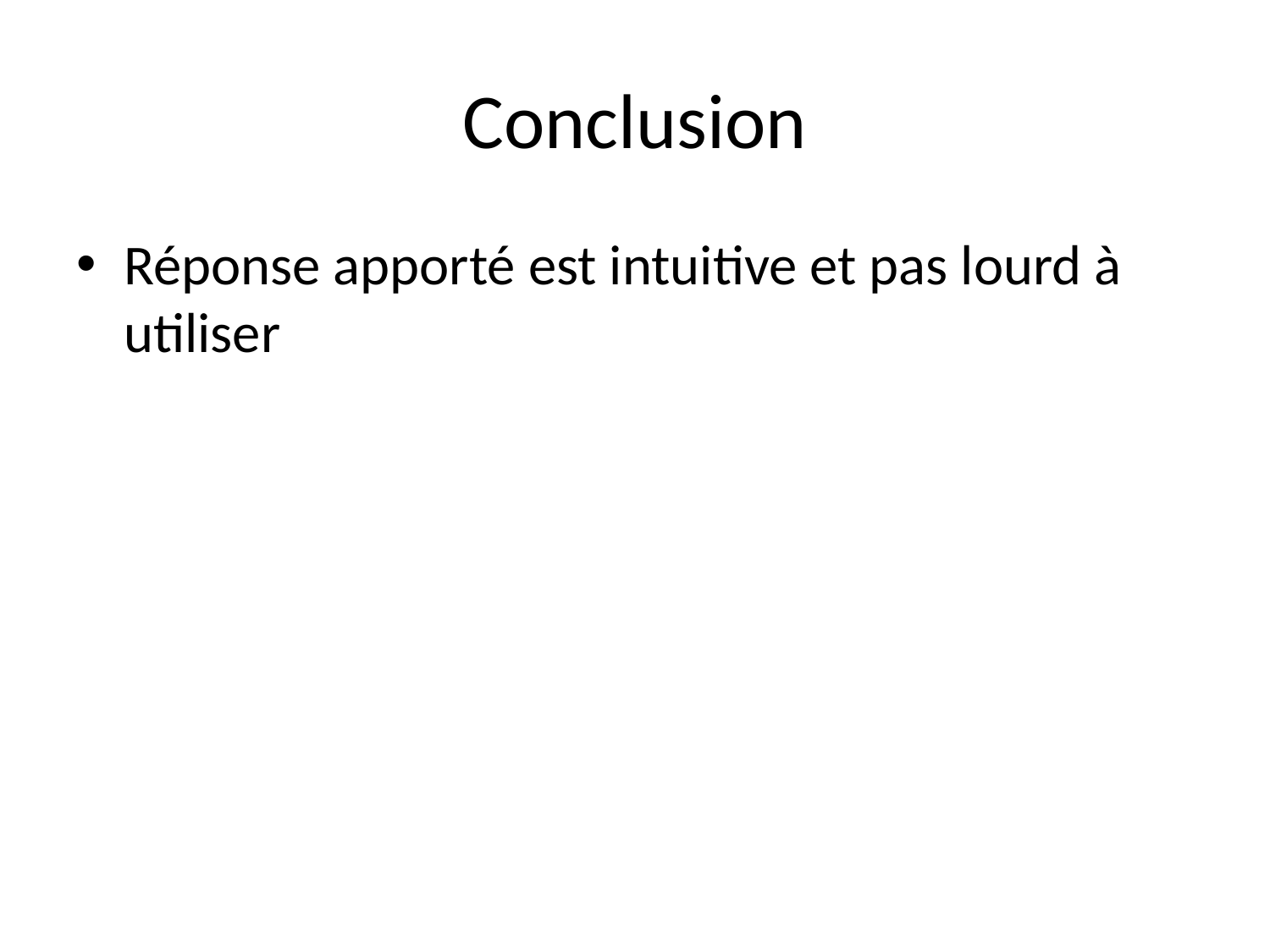

# Conclusion
Réponse apporté est intuitive et pas lourd à utiliser